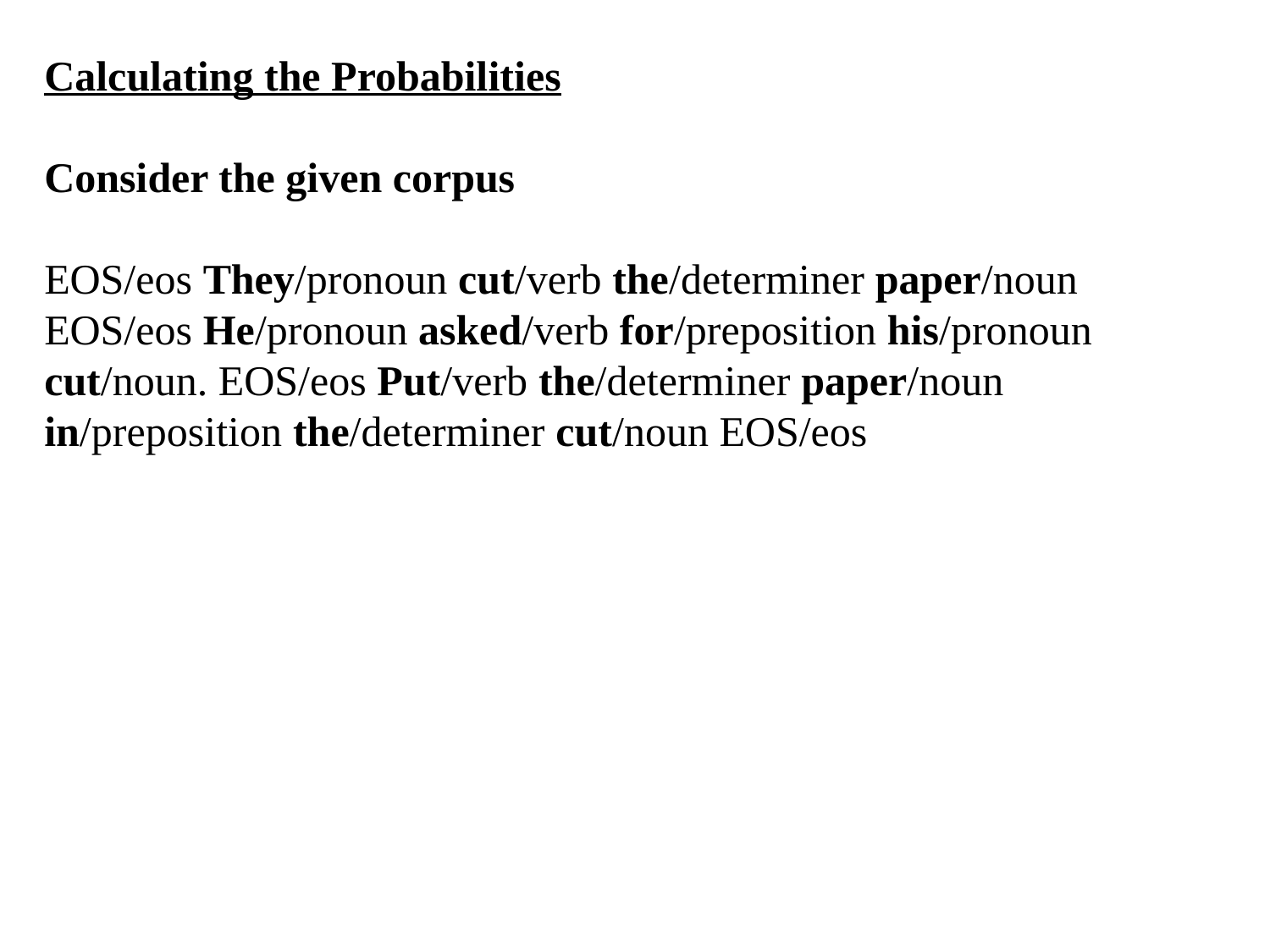

Calculating the Probabilities

Consider the given corpus

EOS/eos They/pronoun cut/verb the/determiner paper/noun EOS/eos He/pronoun asked/verb for/preposition his/pronoun cut/noun. EOS/eos Put/verb the/determiner paper/noun in/preposition the/determiner cut/noun EOS/eos